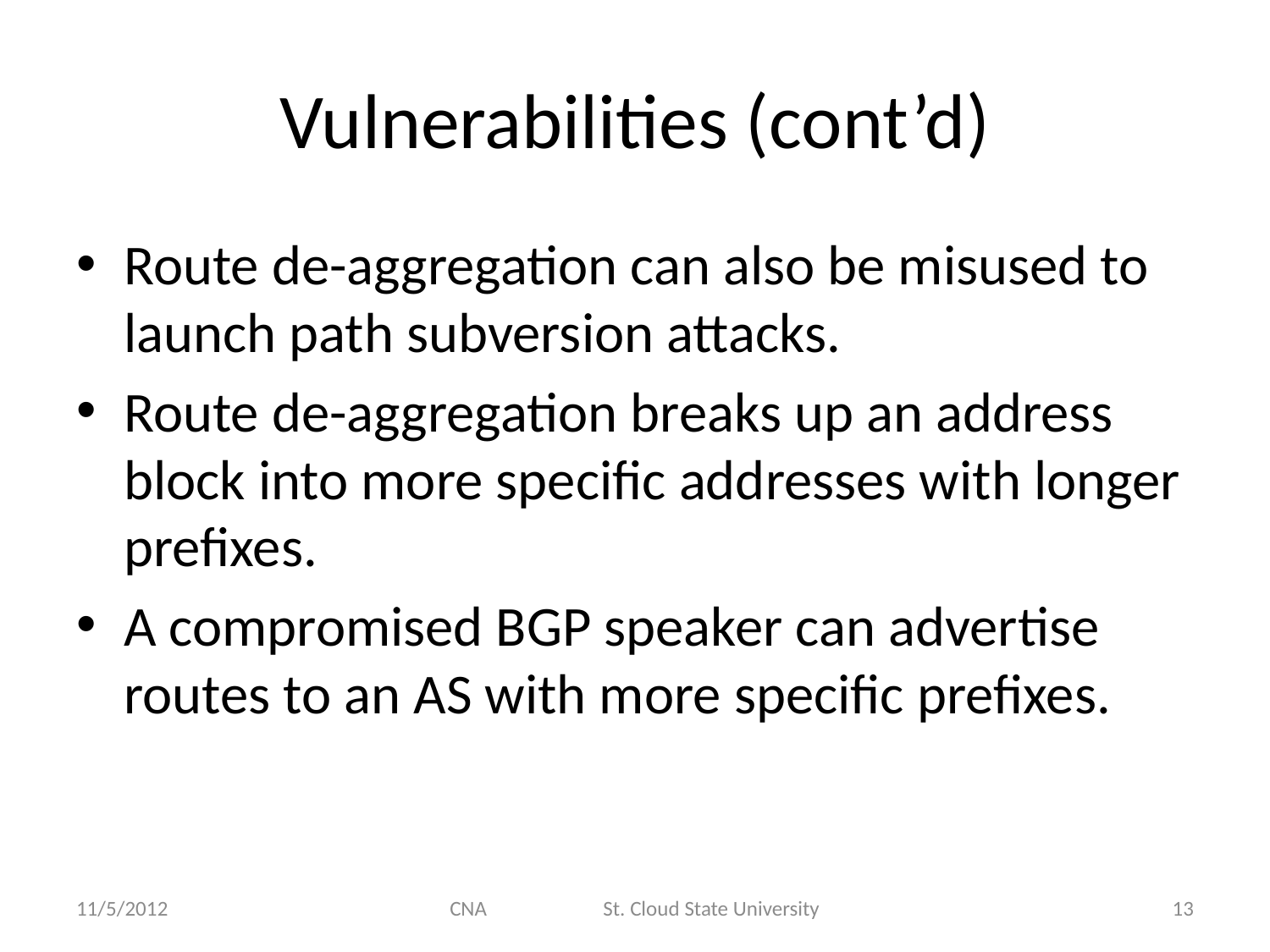

# Vulnerabilities (cont’d)
Route de-aggregation can also be misused to launch path subversion attacks.
Route de-aggregation breaks up an address block into more specific addresses with longer prefixes.
A compromised BGP speaker can advertise routes to an AS with more specific prefixes.
11/5/2012
CNA                        St. Cloud State University
13